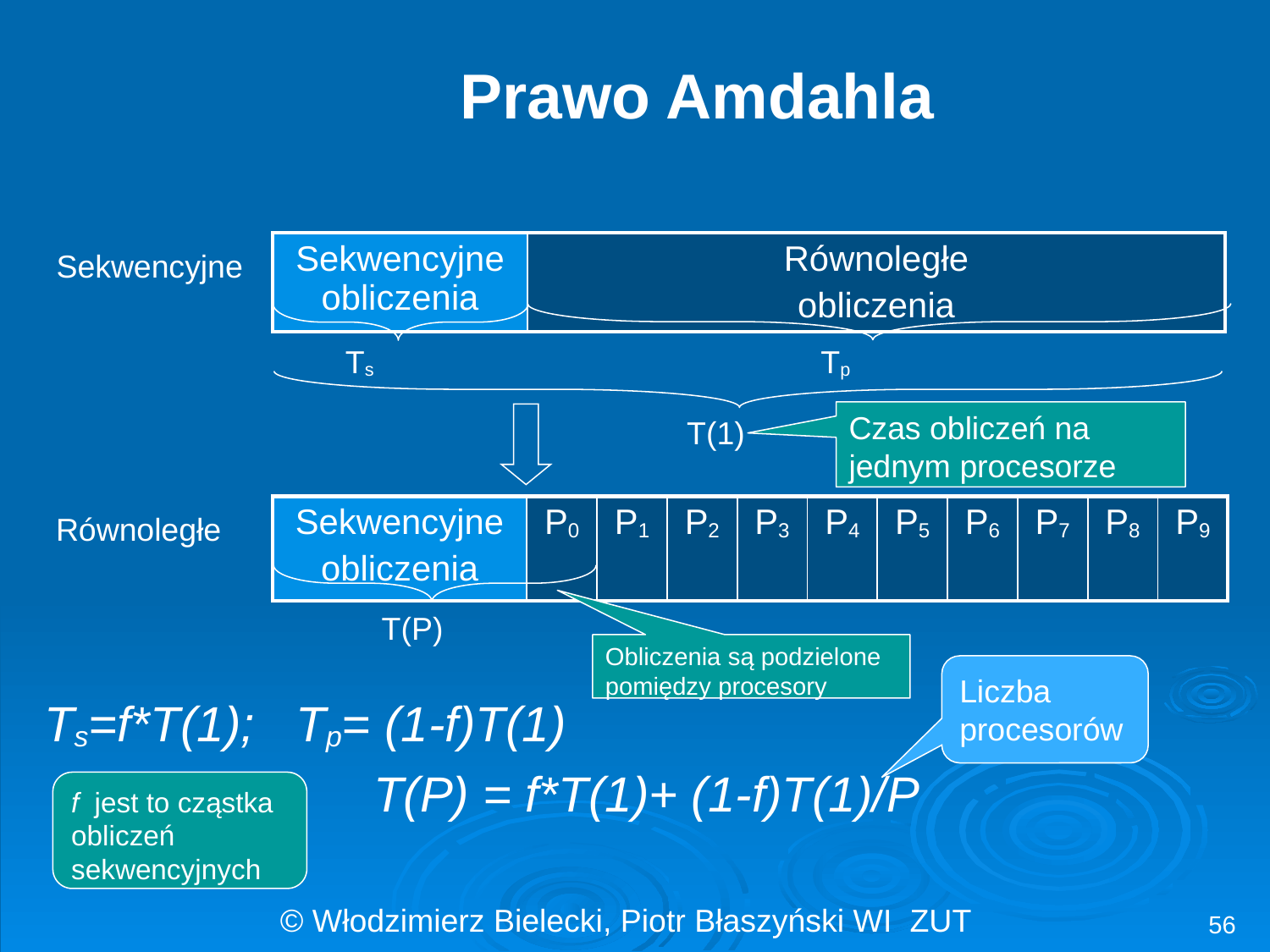

# Prawo Amdahla

| Sekwencyjne obliczenia | Równoległe obliczenia |
| --- | --- |
 Sekwencyjne
Ts
Tp
Czas obliczeń na jednym procesorze

T(1)

| Sekwencyjne obliczenia | P0 | P1 | P2 | P3 | P4 | P5 | P6 | P7 | P8 | P9 |
| --- | --- | --- | --- | --- | --- | --- | --- | --- | --- | --- |
 Równoległe
T(P)
Obliczenia są podzielone pomiędzy procesory
Liczba procesorów
Ts=f*T(1);   Tp= (1-f)T(1)
			  T(P) = f*T(1)+ (1-f)T(1)/P

f  jest to cząstka obliczeń sekwencyjnych
© Włodzimierz Bielecki, Piotr Błaszyński WI  ZUT
56